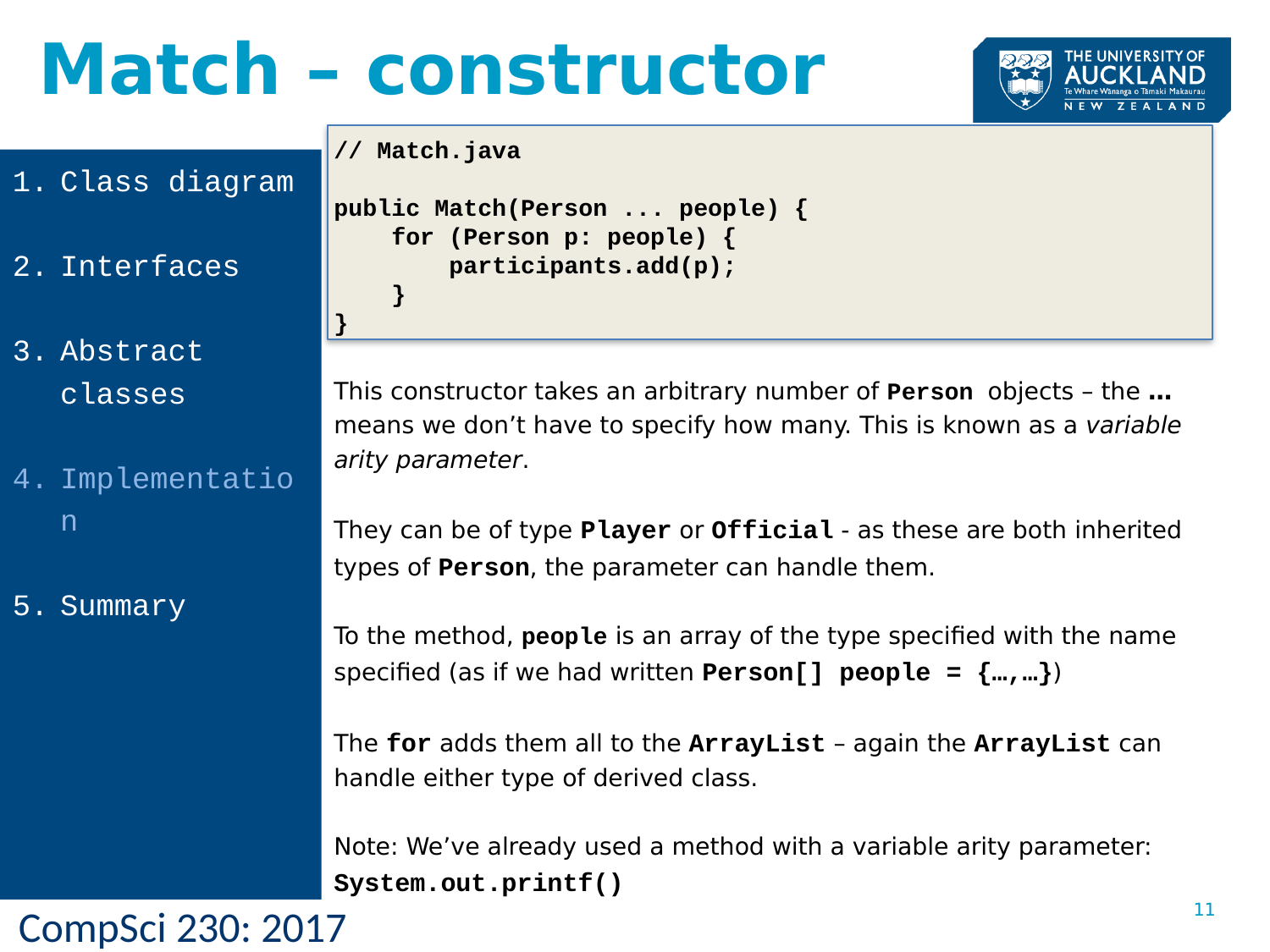

Match – constructor

// Match.java

public Match(Person ... people) {
    for (Person p: people) {
        participants.add(p);
    }
}

This constructor takes an arbitrary number of Person objects – the … means we don’t have to specify how many. This is known as a variable arity parameter.

They can be of type Player or Official - as these are both inherited types of Person, the parameter can handle them.

To the method, people is an array of the type specified with the name specified (as if we had written Person[] people = {…,…})

The for adds them all to the ArrayList – again the ArrayList can handle either type of derived class.

Note: We’ve already used a method with a variable arity parameter: System.out.printf()

Class diagram

Interfaces

Abstract classes

Implementation

Summary
11